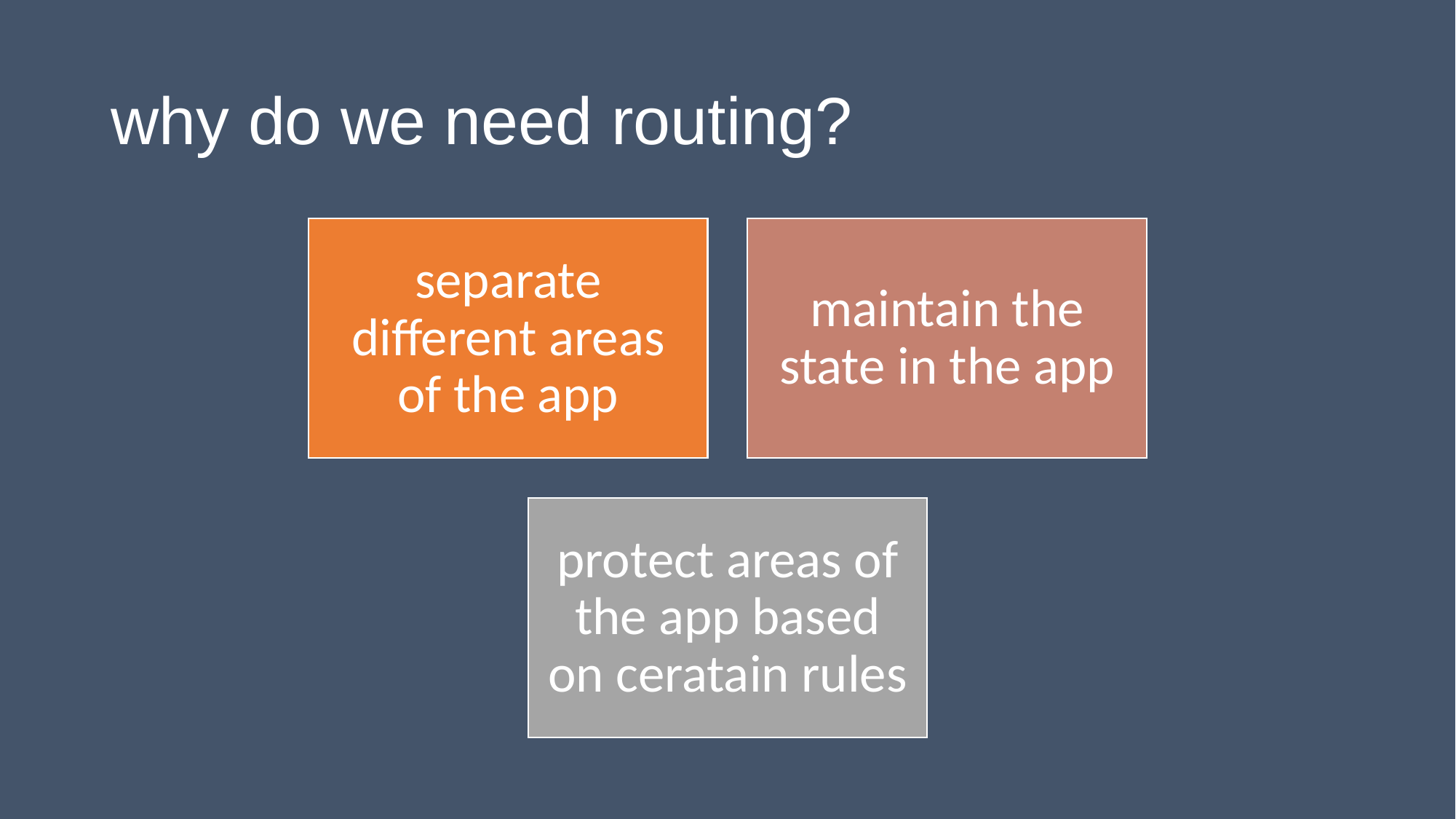

# why do we need routing?
separate different areas of the app
maintain the state in the app
protect areas of the app based on ceratain rules